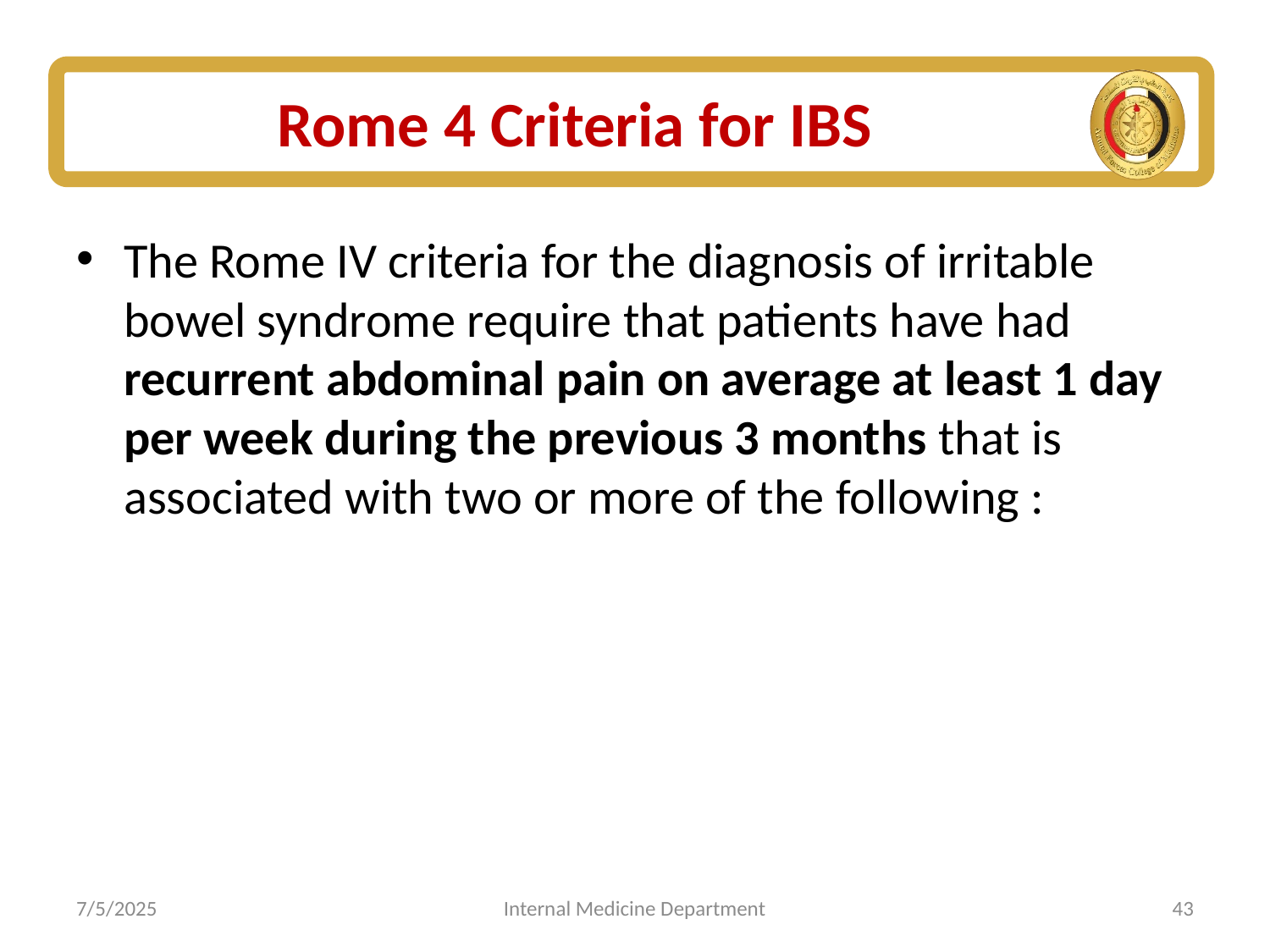

# Rome 4 Criteria for IBS
The Rome IV criteria for the diagnosis of irritable bowel syndrome require that patients have had recurrent abdominal pain on average at least 1 day per week during the previous 3 months that is associated with two or more of the following :
7/5/2025
Internal Medicine Department
43